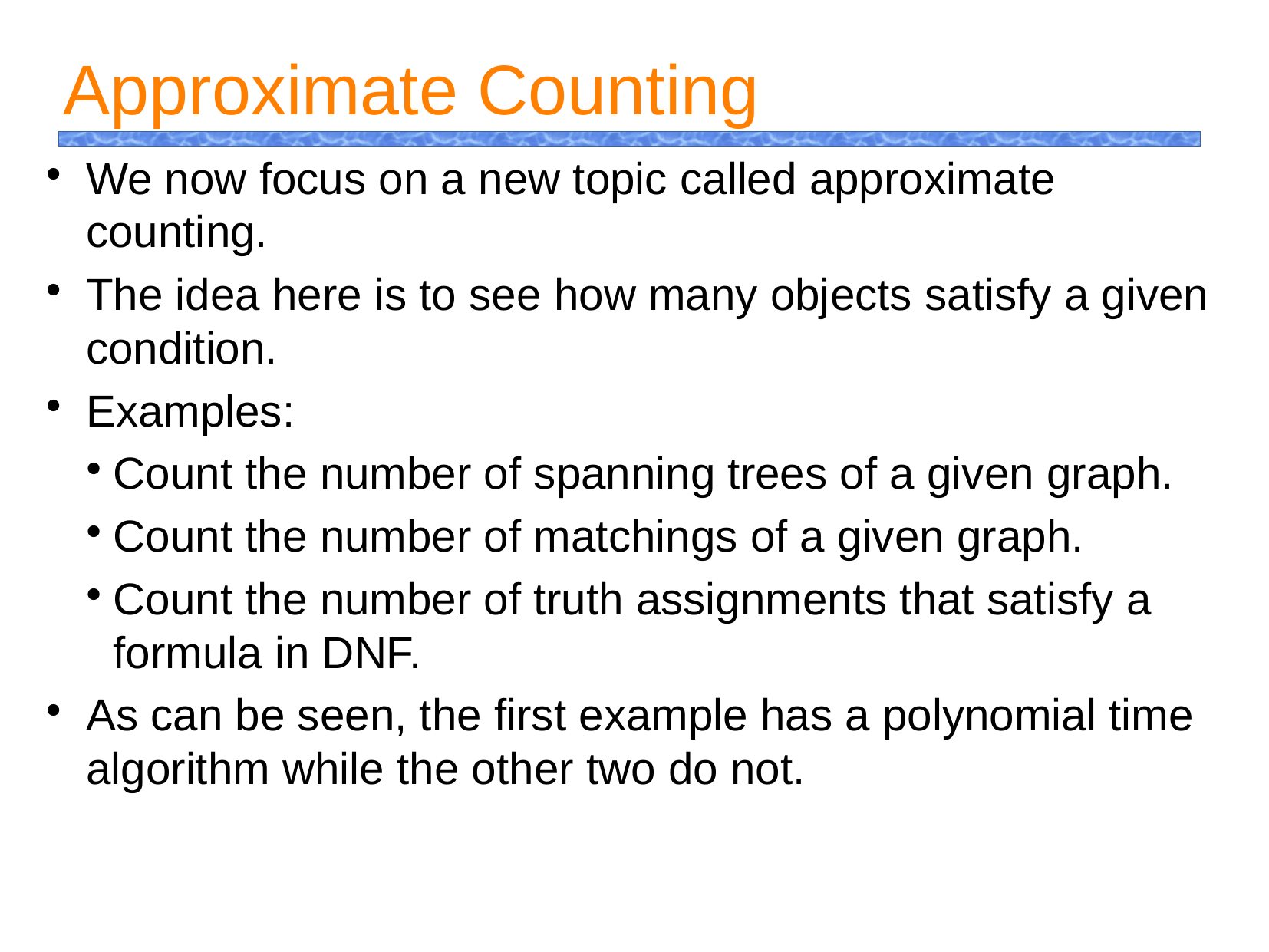

Approximate Counting
We now focus on a new topic called approximate counting.
The idea here is to see how many objects satisfy a given condition.
Examples:
Count the number of spanning trees of a given graph.
Count the number of matchings of a given graph.
Count the number of truth assignments that satisfy a formula in DNF.
As can be seen, the first example has a polynomial time algorithm while the other two do not.